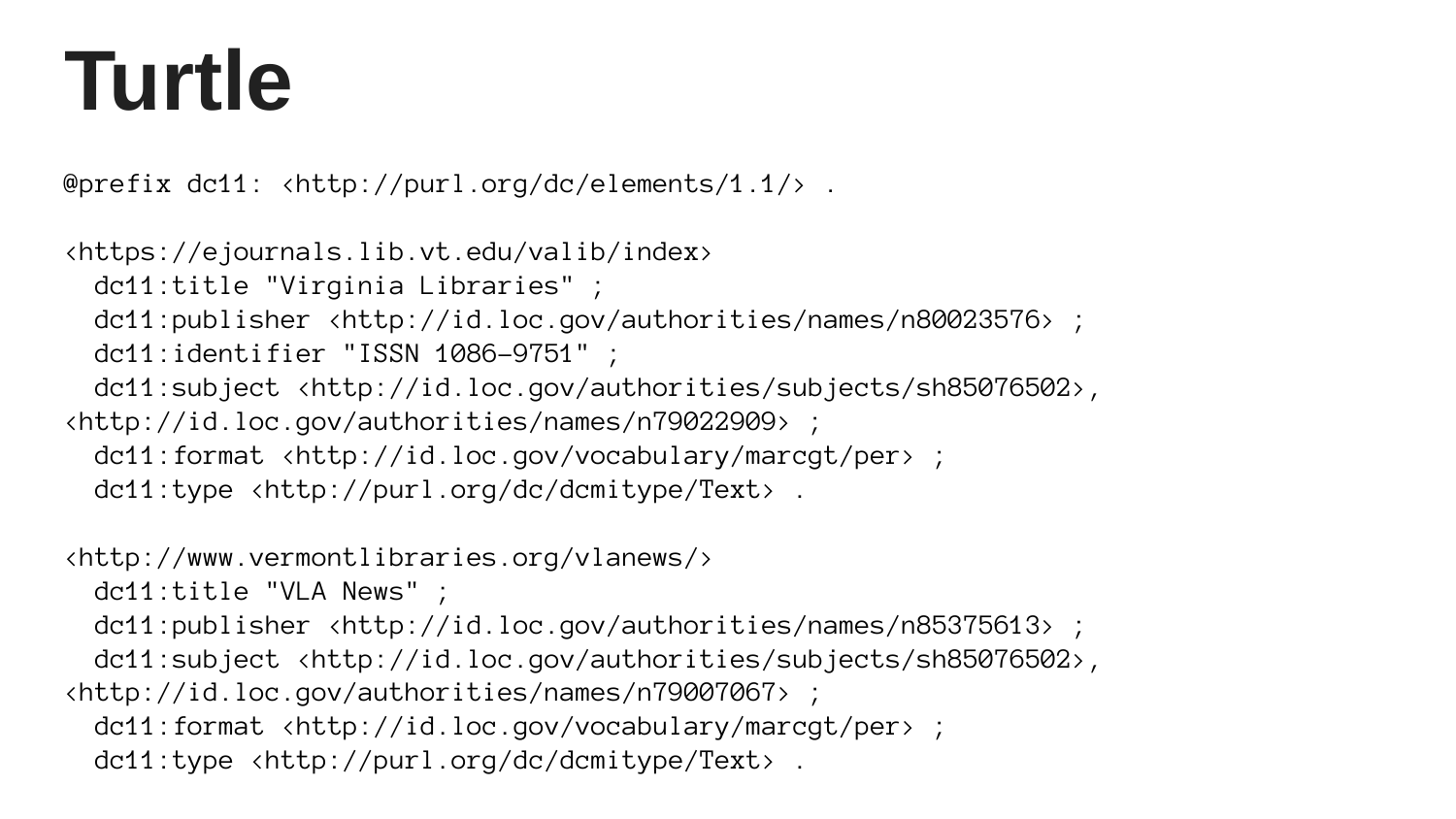

# Turtle
@prefix dc11: <http://purl.org/dc/elements/1.1/> .

<https://ejournals.lib.vt.edu/valib/index>
  dc11:title "Virginia Libraries" ;
  dc11:publisher <http://id.loc.gov/authorities/names/n80023576> ;
  dc11:identifier "ISSN 1086-9751" ;
  dc11:subject <http://id.loc.gov/authorities/subjects/sh85076502>, <http://id.loc.gov/authorities/names/n79022909> ;
  dc11:format <http://id.loc.gov/vocabulary/marcgt/per> ;
  dc11:type <http://purl.org/dc/dcmitype/Text> .

<http://www.vermontlibraries.org/vlanews/>
  dc11:title "VLA News" ;
  dc11:publisher <http://id.loc.gov/authorities/names/n85375613> ;
  dc11:subject <http://id.loc.gov/authorities/subjects/sh85076502>, <http://id.loc.gov/authorities/names/n79007067> ;
  dc11:format <http://id.loc.gov/vocabulary/marcgt/per> ;
  dc11:type <http://purl.org/dc/dcmitype/Text> .